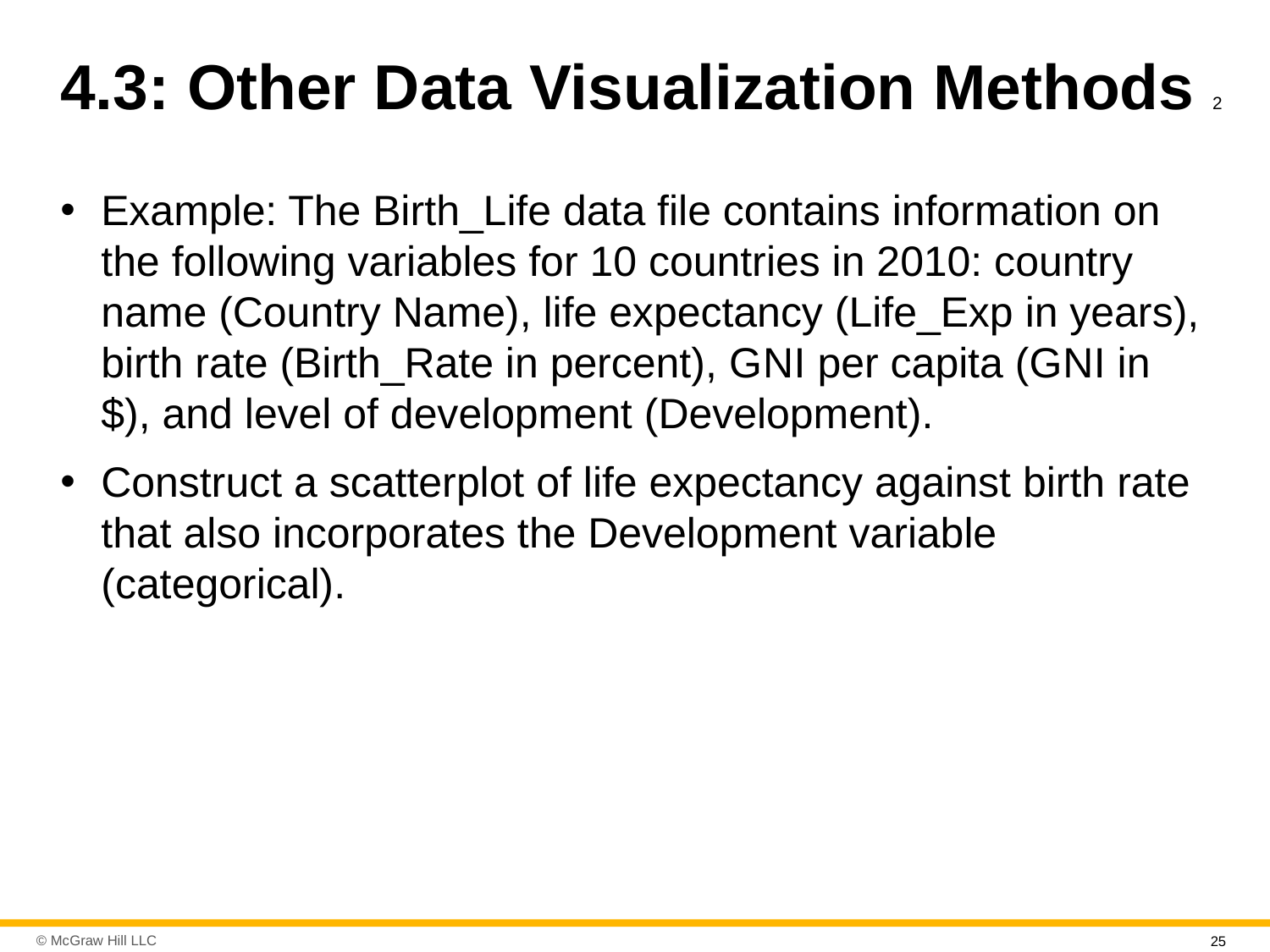

# 4.3: Other Data Visualization Methods 2
Example: The Birth_Life data file contains information on the following variables for 10 countries in 2010: country name (Country Name), life expectancy (Life_Exp in years), birth rate (Birth_Rate in percent), G N I per capita (G N I in $), and level of development (Development).
Construct a scatterplot of life expectancy against birth rate that also incorporates the Development variable (categorical).
25